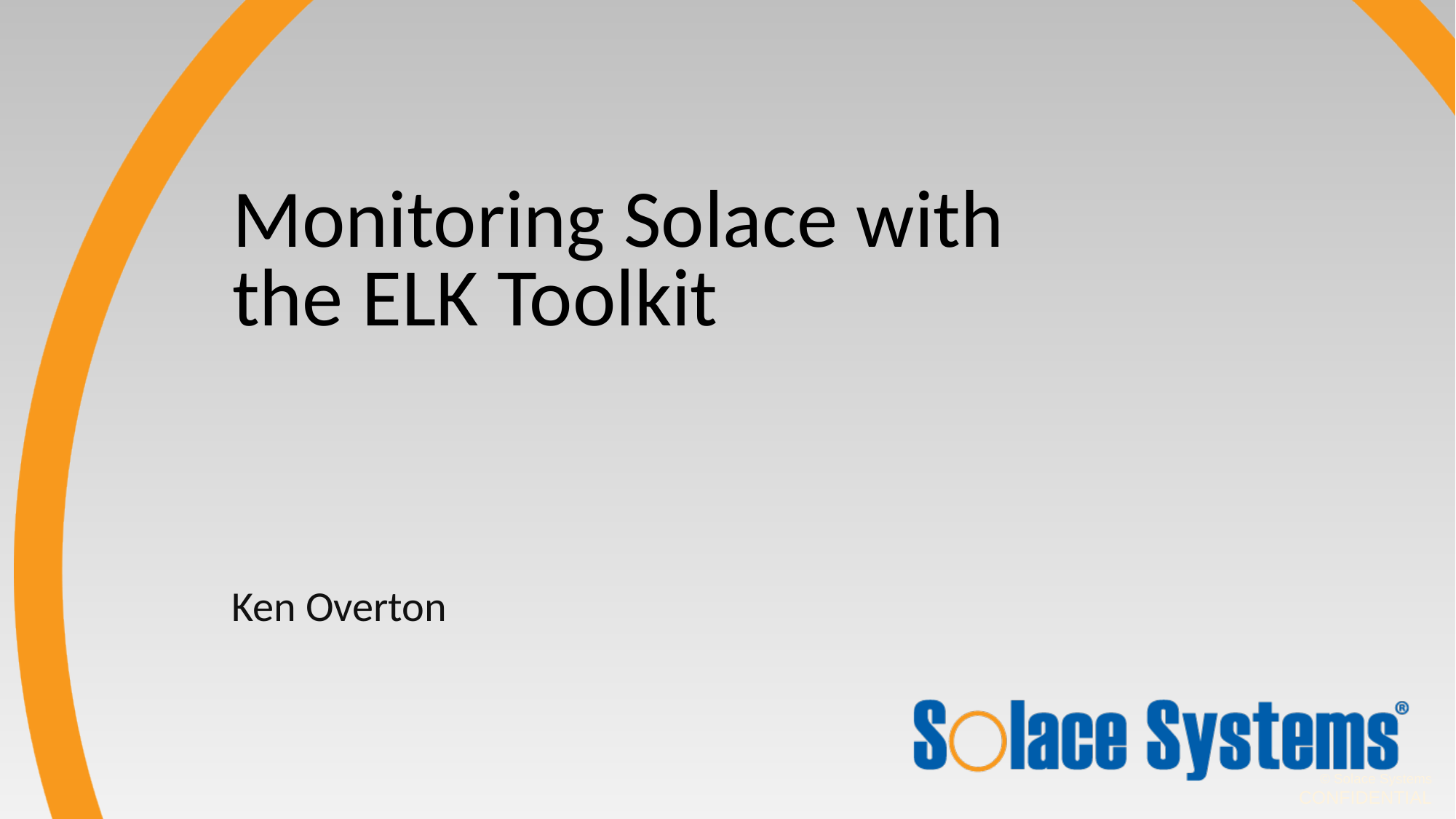

# Monitoring Solace with the ELK Toolkit
Ken Overton